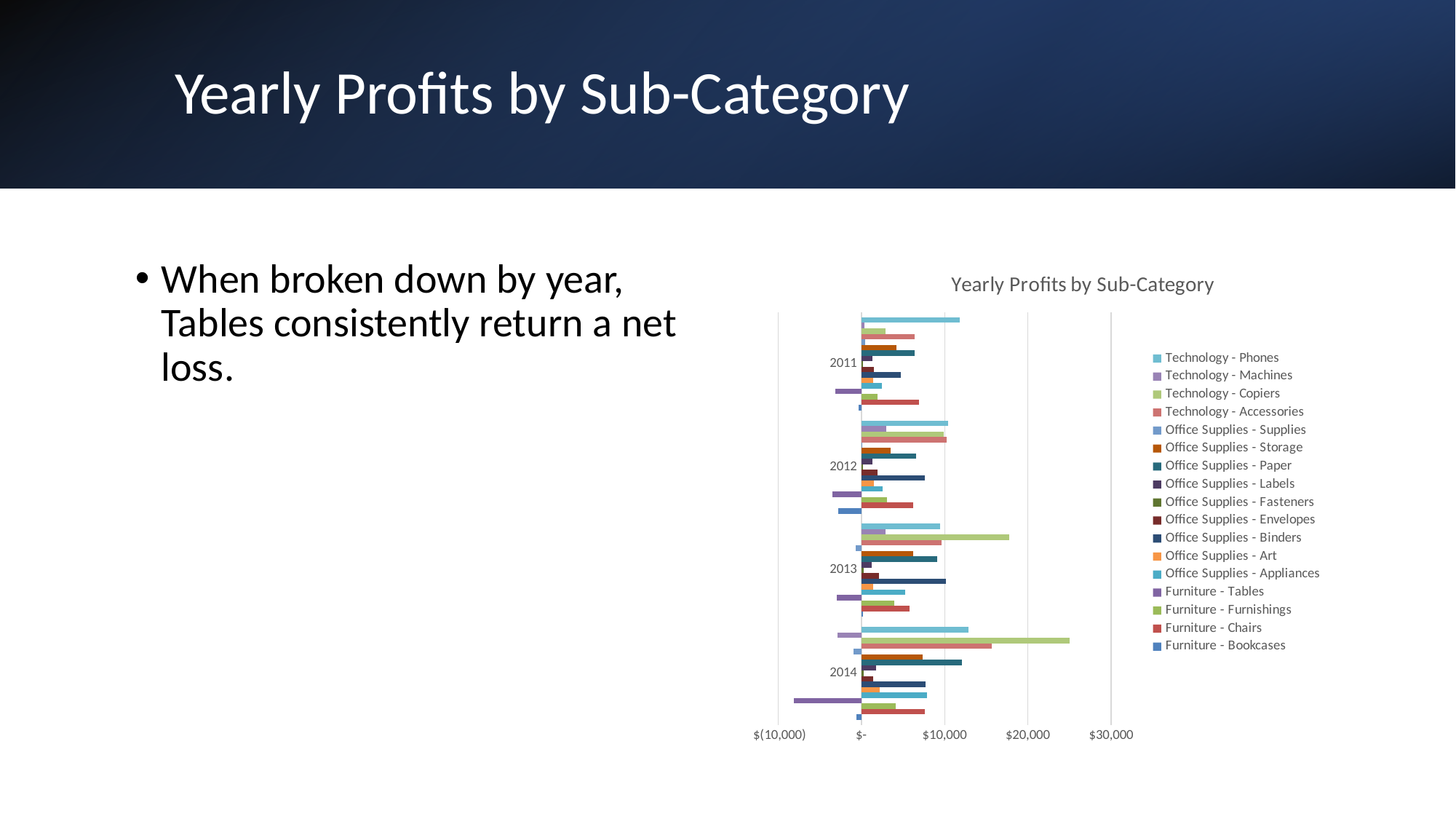

# Yearly Profits by Sub-Category
When broken down by year, Tables consistently return a net loss.

### Chart: Yearly Profits by Sub-Category

| Category | Furniture - Bookcases | Furniture - Chairs | Furniture - Furnishings | Furniture - Tables | Office Supplies - Appliances | Office Supplies - Art | Office Supplies - Binders | Office Supplies - Envelopes | Office Supplies - Fasteners | Office Supplies - Labels | Office Supplies - Paper | Office Supplies - Storage | Office Supplies - Supplies | Technology - Accessories | Technology - Copiers | Technology - Machines | Technology - Phones |
|---|---|---|---|---|---|---|---|---|---|---|---|---|---|---|---|---|---|
| 2014 | -583.6261000000004 | 7643.549299999999 | 4099.162799999998 | -8140.6947 | 7865.268300000002 | 2227.1722999999993 | 7737.095099999998 | 1441.7589999999998 | 304.94890000000004 | 1744.6092999999994 | 12049.061399999991 | 7367.585499999996 | -955.3127999999996 | 15672.357000000009 | 25031.7902 | -2869.215600000002 | 12872.003200000012 |
| 2013 | 212.47099999999926 | 5763.153899999995 | 3935.2699999999995 | -2950.9418 | 5301.341500000001 | 1408.7533999999996 | 10148.2808 | 2066.7483 | 294.07340000000005 | 1192.6118999999999 | 9063.316499999994 | 6239.502 | -698.9639000000005 | 9664.288499999997 | 17742.792599999997 | 2907.3179999999966 | 9436.9147 |
| 2012 | -2755.230200000002 | 6228.416100000001 | 3051.818899999999 | -3509.801900000001 | 2511.8956999999973 | 1485.0581999999995 | 7596.671399999998 | 1960.1905999999997 | 171.9376 | 1323.0285999999996 | 6570.170000000001 | 3505.460100000001 | -24.87840000000002 | 10197.275200000002 | 9930.2988 | 2977.4855999999986 | 10398.807400000003 |
| 2011 | -346.1707000000007 | 6955.047 | 1972.8918999999996 | -3124.042700000001 | 2459.4998999999993 | 1406.8030999999996 | 4739.715999999993 | 1495.4787999999994 | 178.5583 | 1286.0042 | 6371.0214 | 4166.2788 | 490.0555999999997 | 6402.714999999998 | 2912.9432999999995 | 369.1688999999941 | 11808.005300000003 |